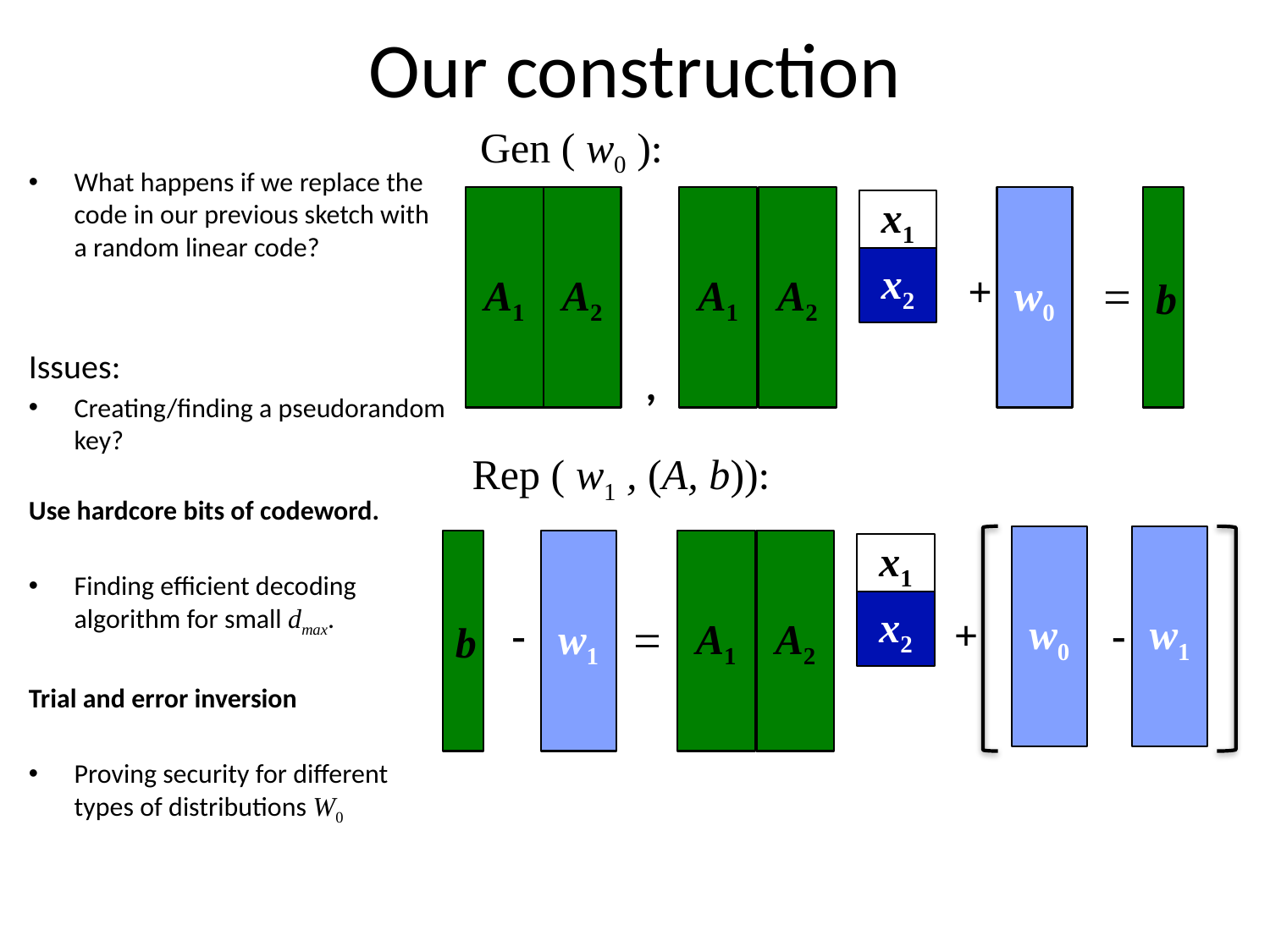

# Our construction
Gen ( w0 ):
What happens if we replace the code in our previous sketch with a random linear code?

Issues:
Creating/finding a pseudorandom key?
Use hardcore bits of codeword.

Finding efficient decoding algorithm for small dmax.

Trial and error inversion

Proving security for different types of distributions W0

A1
A2
A1
A2
w0
b
x1
x2
+
=
,
Rep ( w1 , (A, b)):

w0
w1

b
w1
A1
A2
x1
x2
-
=
+
-